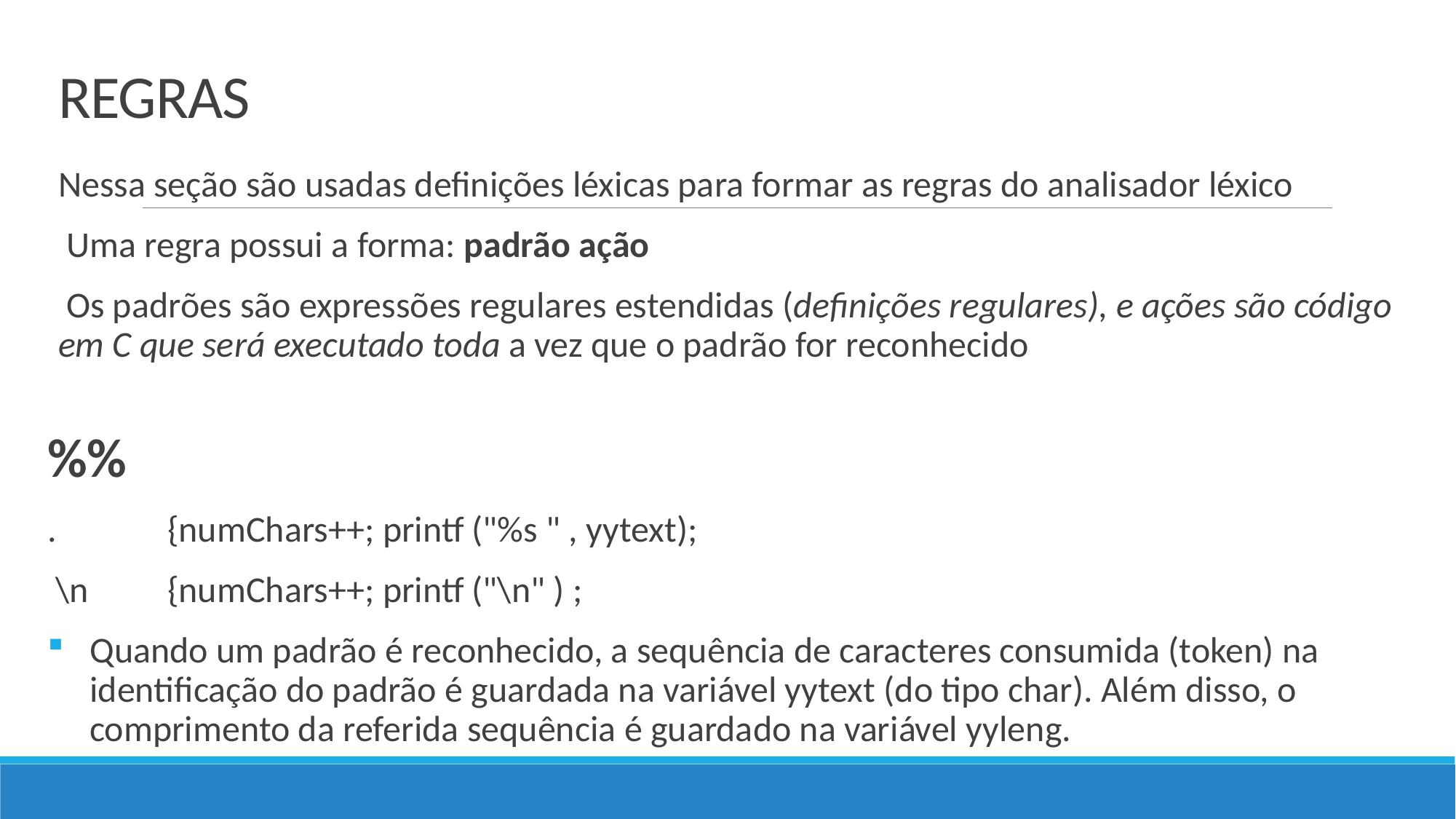

# REGRAS
Nessa seção são usadas definições léxicas para formar as regras do analisador léxico
 Uma regra possui a forma: padrão ação
 Os padrões são expressões regulares estendidas (definições regulares), e ações são código em C que será executado toda a vez que o padrão for reconhecido

%%
. 	{numChars++; printf ("%s " , yytext);
 \n 	{numChars++; printf ("\n" ) ;
Quando um padrão é reconhecido, a sequência de caracteres consumida (token) na identificação do padrão é guardada na variável yytext (do tipo char). Além disso, o comprimento da referida sequência é guardado na variável yyleng.